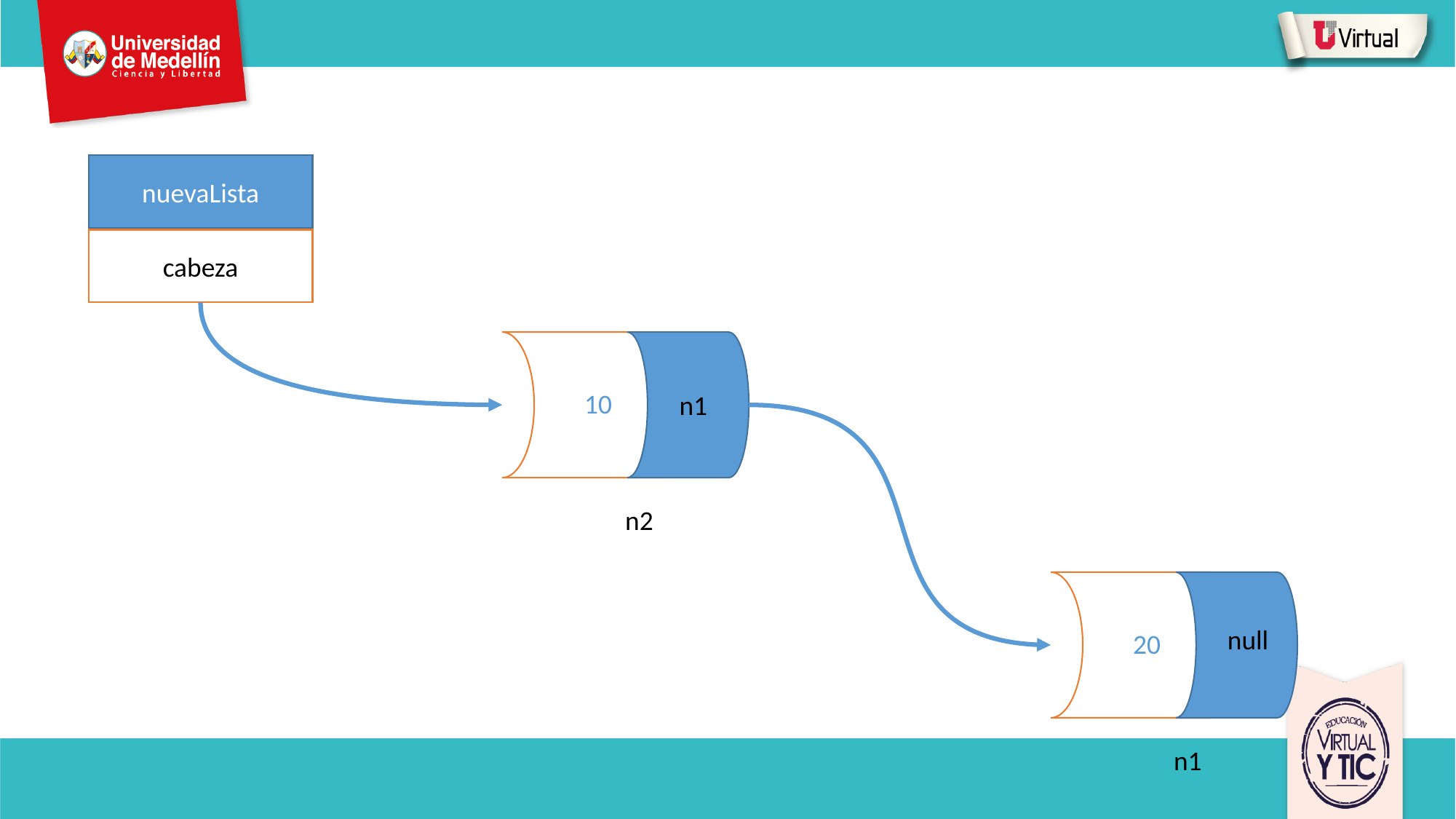

nuevaLista
cabeza

10
n1
n2

null
20
n1